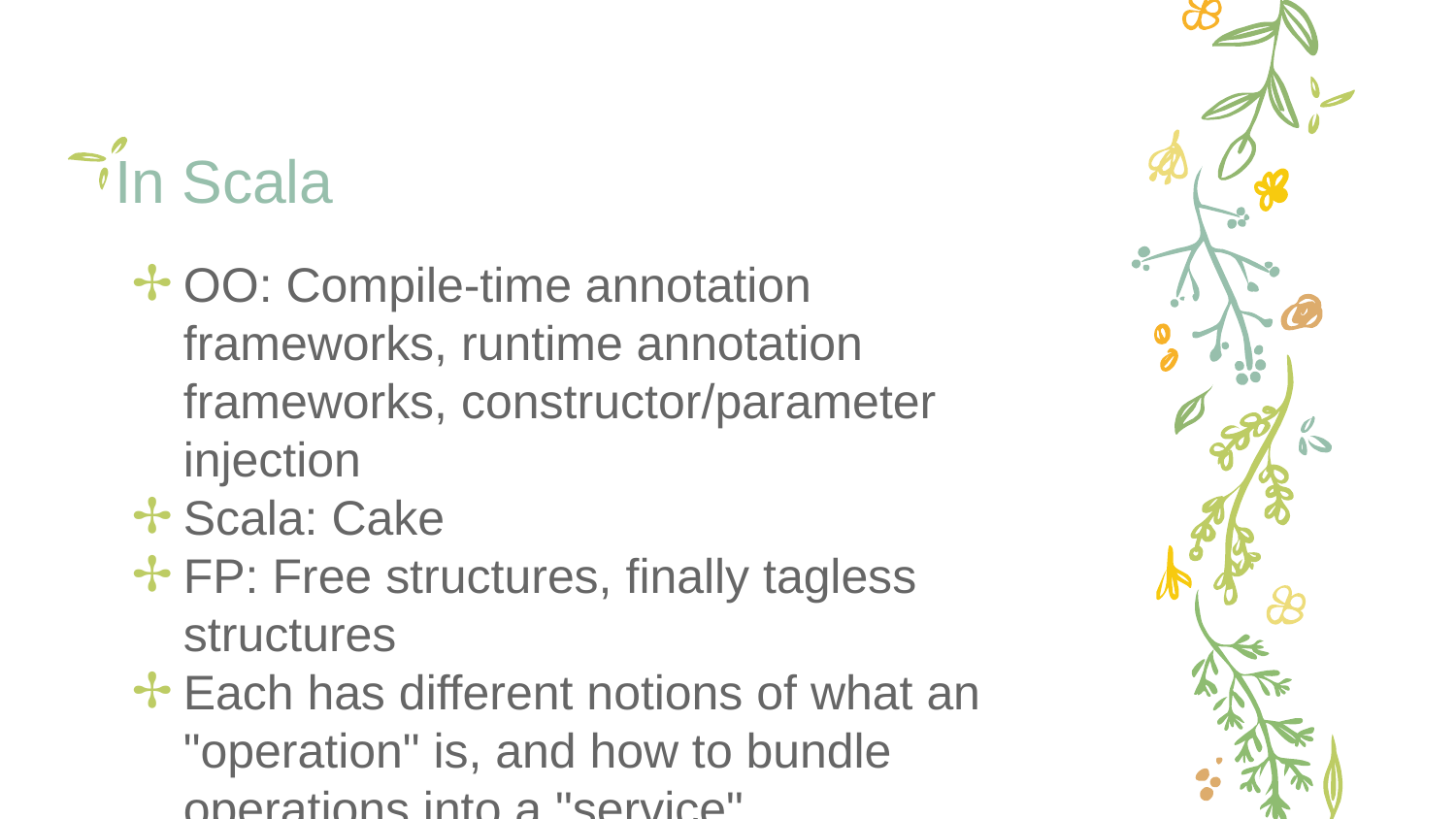

# In Scala
OO: Compile-time annotation frameworks, runtime annotation frameworks, constructor/parameter injection
Scala: Cake
FP: Free structures, finally tagless structures
Each has different notions of what an "operation" is, and how to bundle operations into a "service"